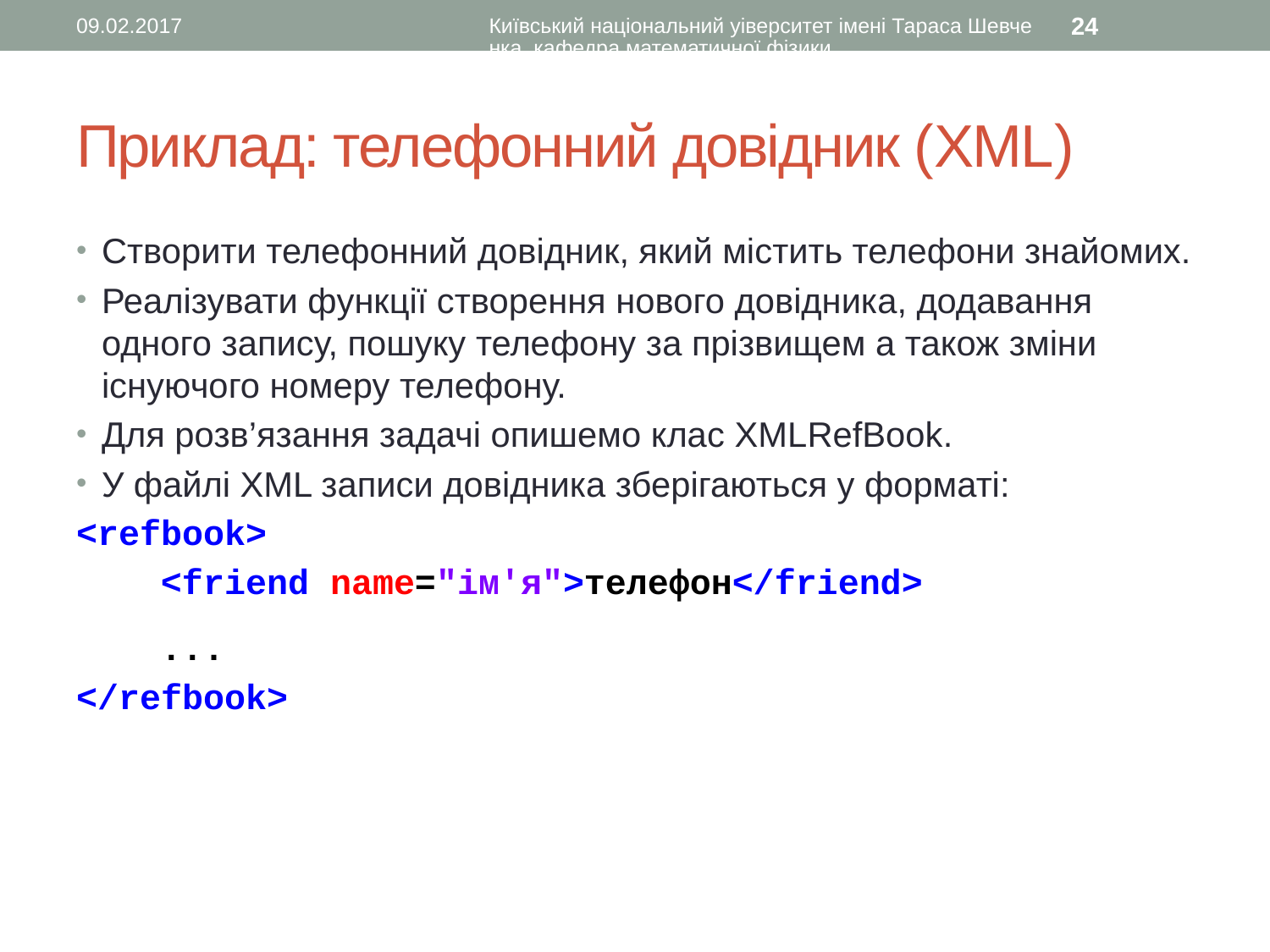

09.02.2017
Київський національний уіверситет імені Тараса Шевченка, кафедра математичної фізики
24
# Приклад: телефонний довідник (XML)
Створити телефонний довідник, який містить телефони знайомих.
Реалізувати функції створення нового довідника, додавання одного запису, пошуку телефону за прізвищем а також зміни існуючого номеру телефону.
Для розв’язання задачі опишемо клас XMLRefBook.
У файлі XML записи довідника зберігаються у форматі:
<refbook>
    <friend name="ім'я">телефон</friend>
    ...
</refbook>